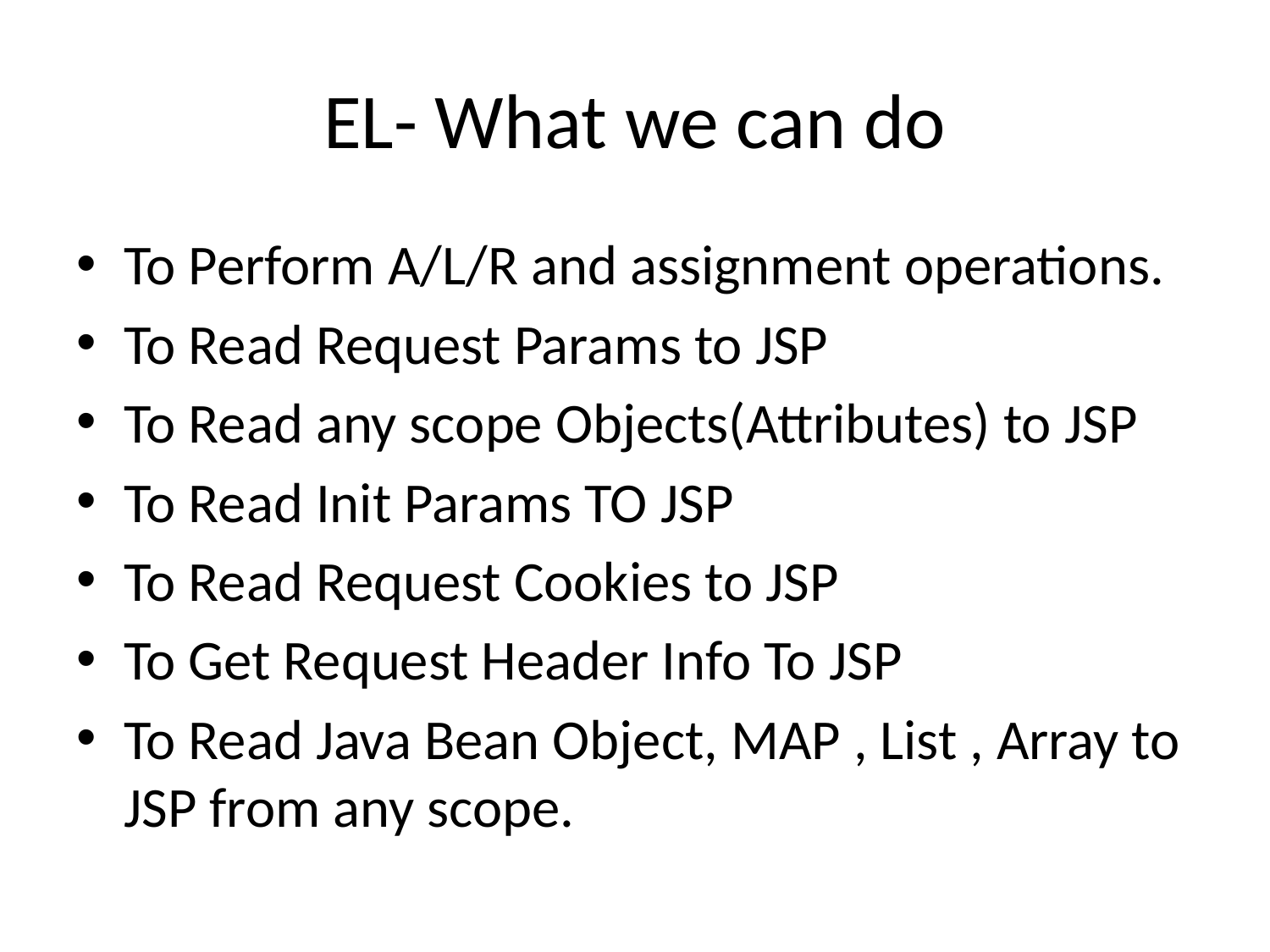

# EL- What we can do
To Perform A/L/R and assignment operations.
To Read Request Params to JSP
To Read any scope Objects(Attributes) to JSP
To Read Init Params TO JSP
To Read Request Cookies to JSP
To Get Request Header Info To JSP
To Read Java Bean Object, MAP , List , Array to JSP from any scope.